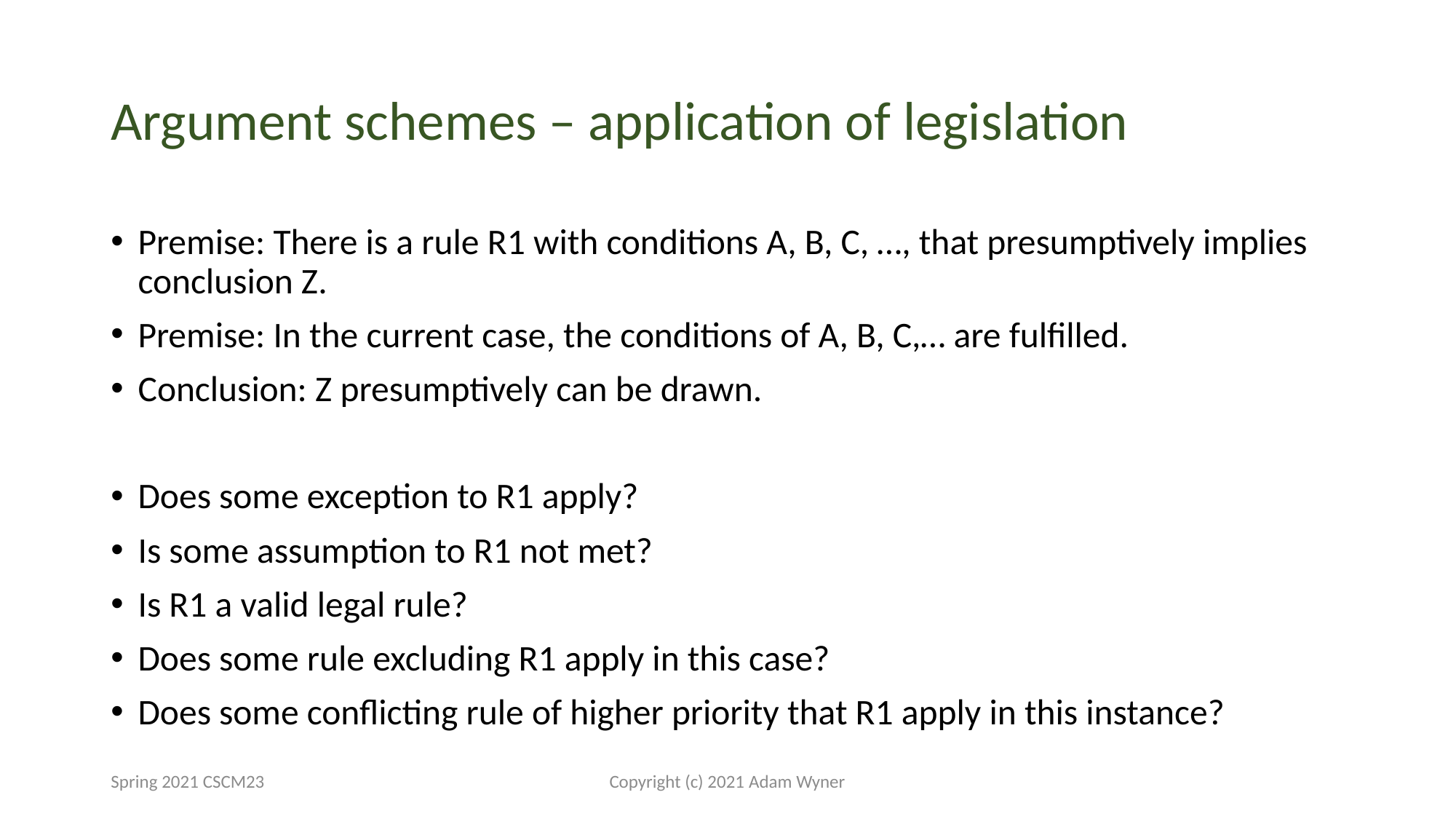

# Argument schemes – application of legislation
Premise: There is a rule R1 with conditions A, B, C, …, that presumptively implies conclusion Z.
Premise: In the current case, the conditions of A, B, C,… are fulfilled.
Conclusion: Z presumptively can be drawn.

Does some exception to R1 apply?
Is some assumption to R1 not met?
Is R1 a valid legal rule?
Does some rule excluding R1 apply in this case?
Does some conflicting rule of higher priority that R1 apply in this instance?

Spring 2021 CSCM23
Copyright (c) 2021 Adam Wyner